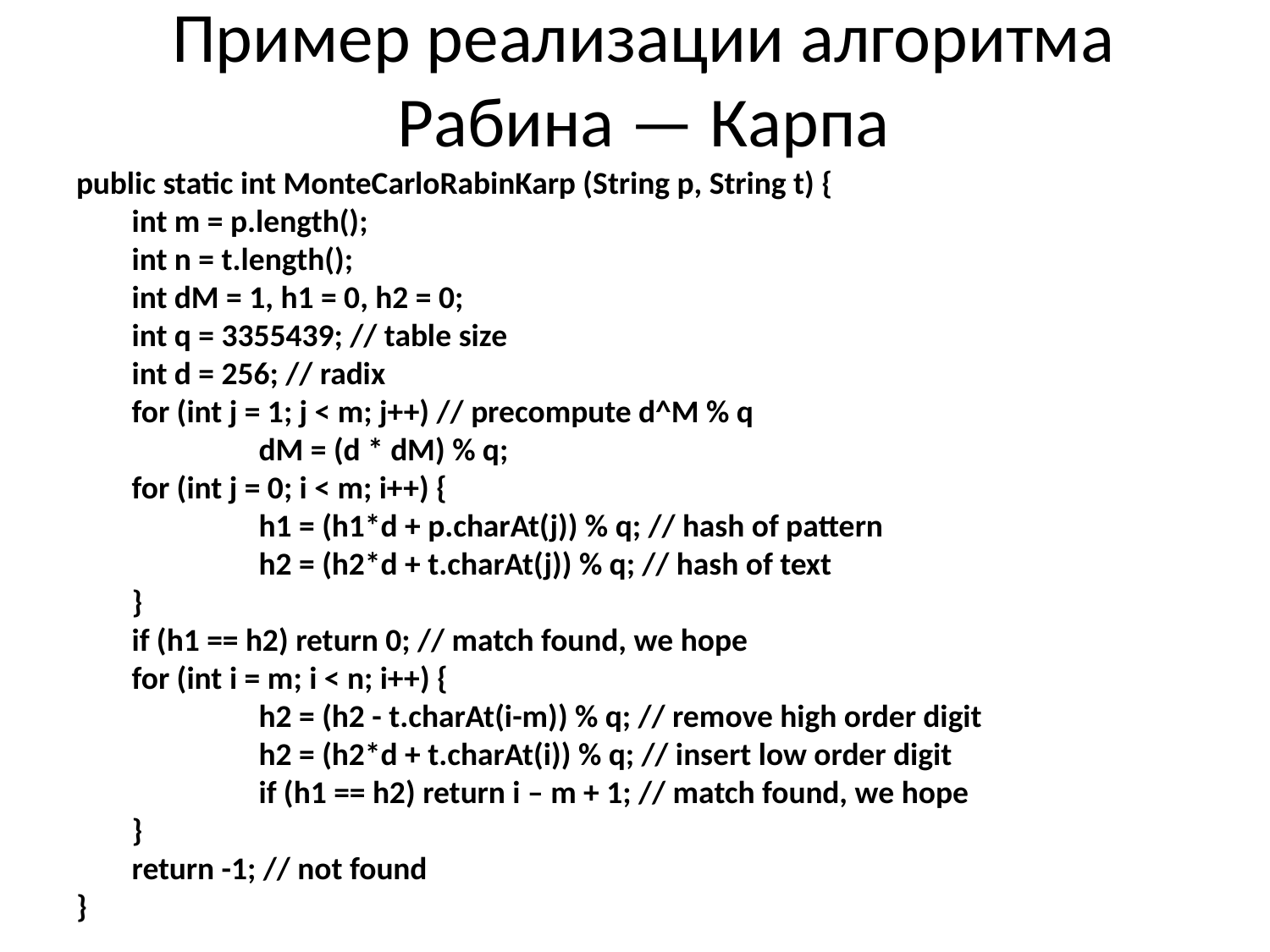

# Пример реализации алгоритма Рабина — Карпа
public static int MonteCarloRabinKarp (String p, String t) {
int m = p.length();
int n = t.length();
int dM = 1, h1 = 0, h2 = 0;
int q = 3355439; // table size
int d = 256; // radix
for (int j = 1; j < m; j++) // precompute d^M % q
	dM = (d * dM) % q;
for (int j = 0; i < m; i++) {
	h1 = (h1*d + p.charAt(j)) % q; // hash of pattern
	h2 = (h2*d + t.charAt(j)) % q; // hash of text
}
if (h1 == h2) return 0; // match found, we hope
for (int i = m; i < n; i++) {
	h2 = (h2 - t.charAt(i-m)) % q; // remove high order digit
	h2 = (h2*d + t.charAt(i)) % q; // insert low order digit
	if (h1 == h2) return i – m + 1; // match found, we hope
}
return -1; // not found
}